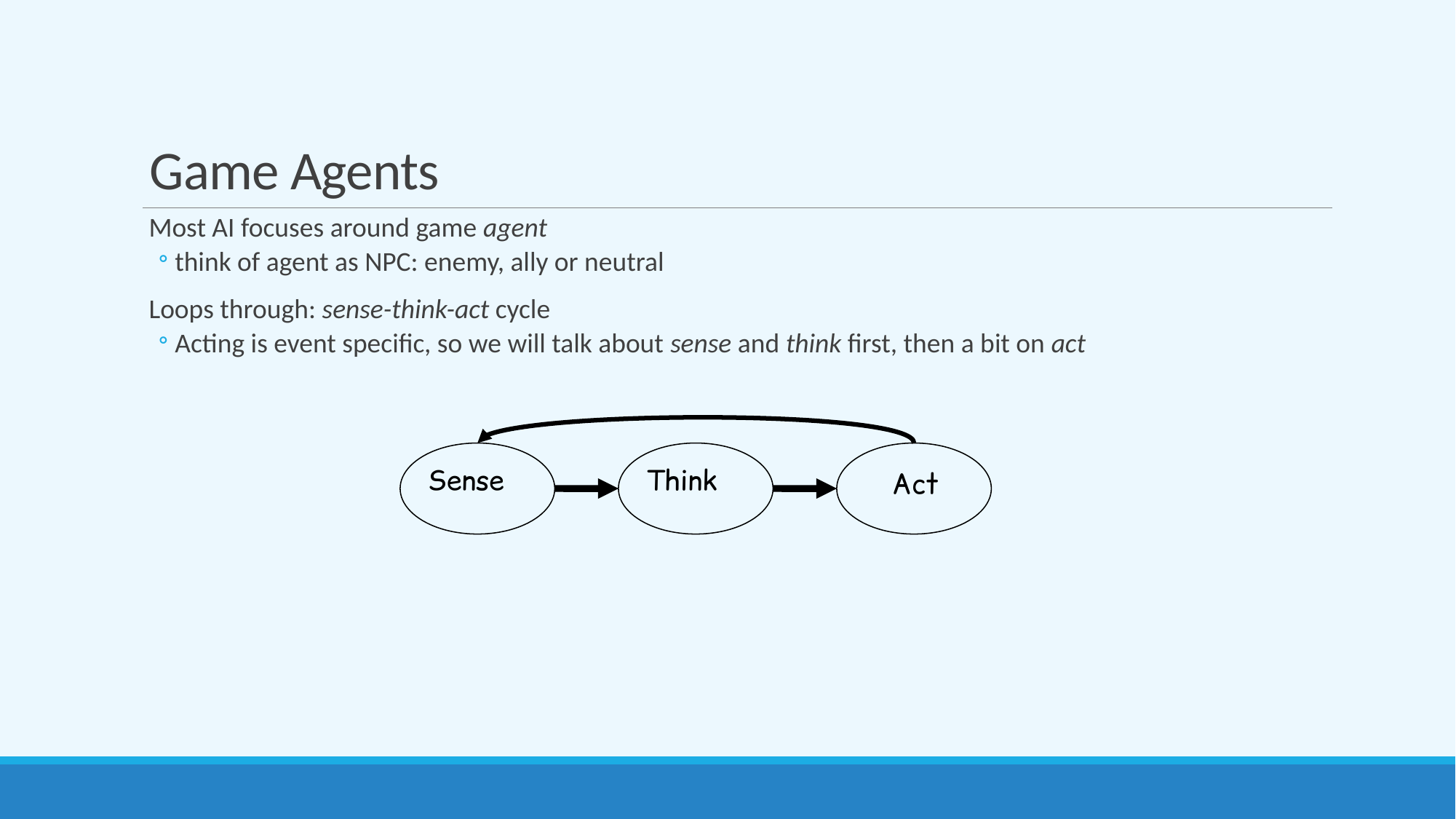

# Game Agents
Most AI focuses around game agent
think of agent as NPC: enemy, ally or neutral
Loops through: sense-think-act cycle
Acting is event specific, so we will talk about sense and think first, then a bit on act

Sense

Think

Act